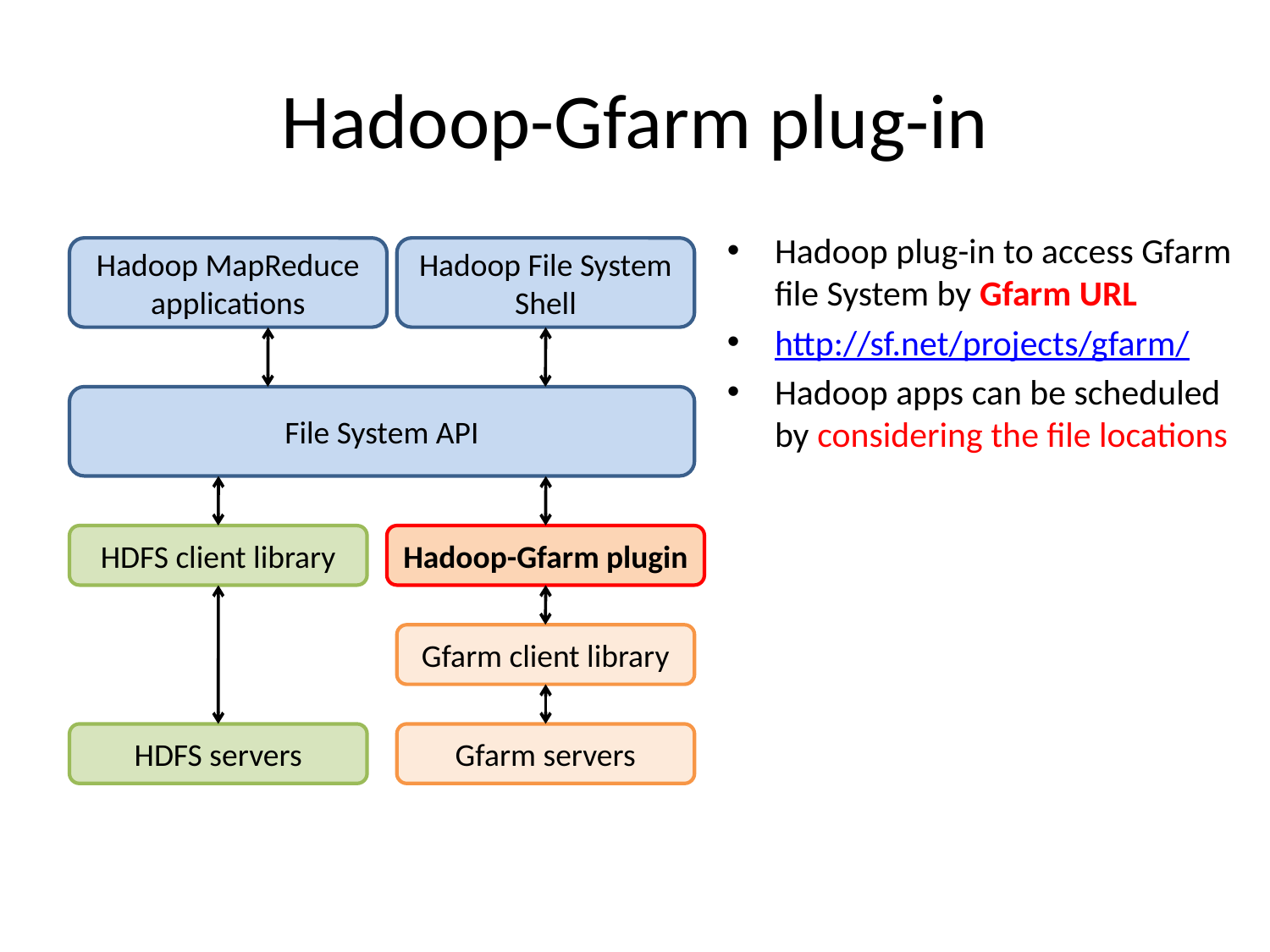

# Hadoop-Gfarm plug-in
Hadoop plug-in to access Gfarm file System by Gfarm URL
http://sf.net/projects/gfarm/
Hadoop apps can be scheduled by considering the file locations
Hadoop MapReduce applications
Hadoop File System Shell
File System API
HDFS client library
Hadoop-Gfarm plugin
Gfarm client library
HDFS servers
Gfarm servers